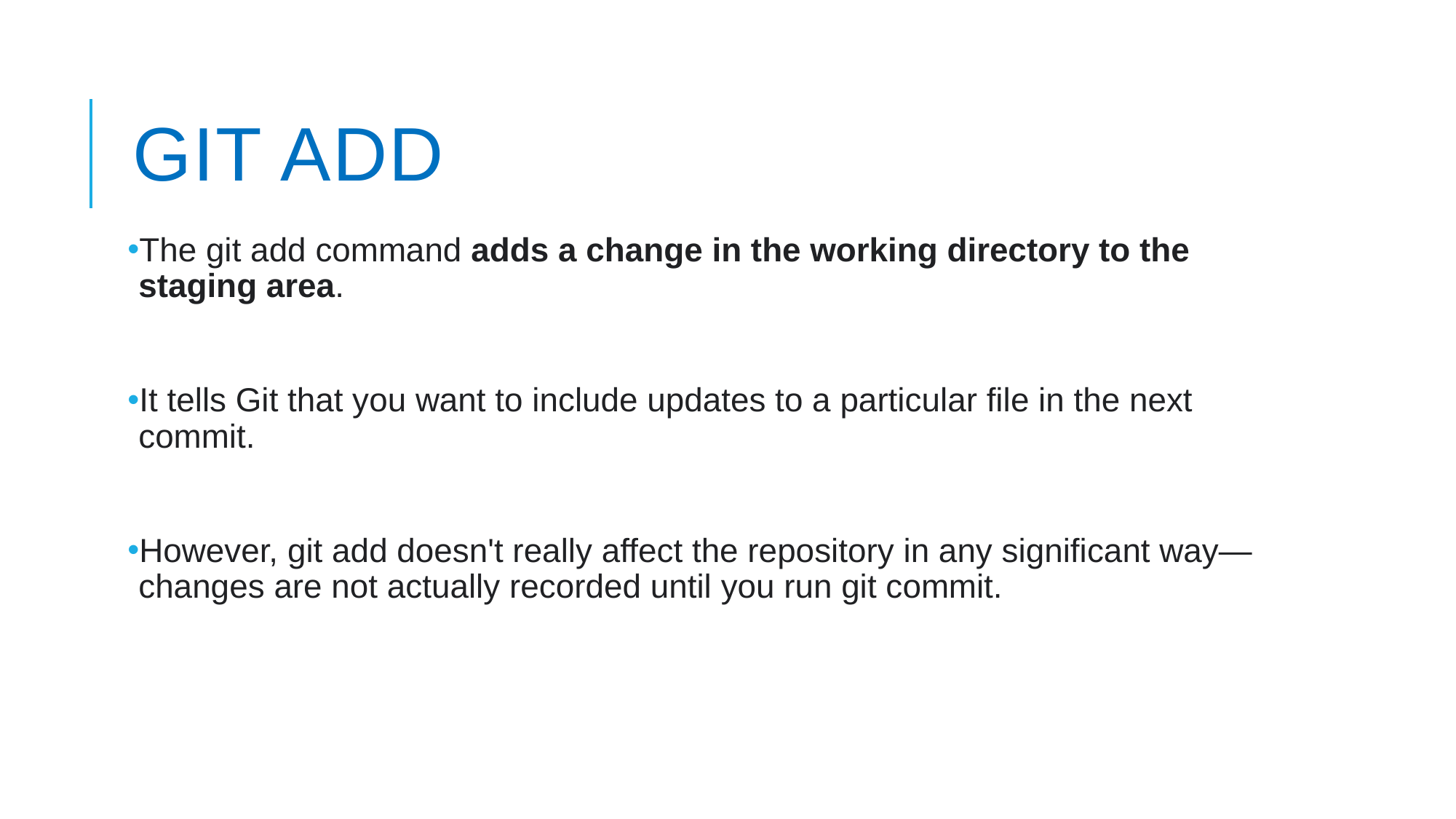

# GIT add
The git add command adds a change in the working directory to the staging area.

It tells Git that you want to include updates to a particular file in the next commit.

However, git add doesn't really affect the repository in any significant way—changes are not actually recorded until you run git commit.